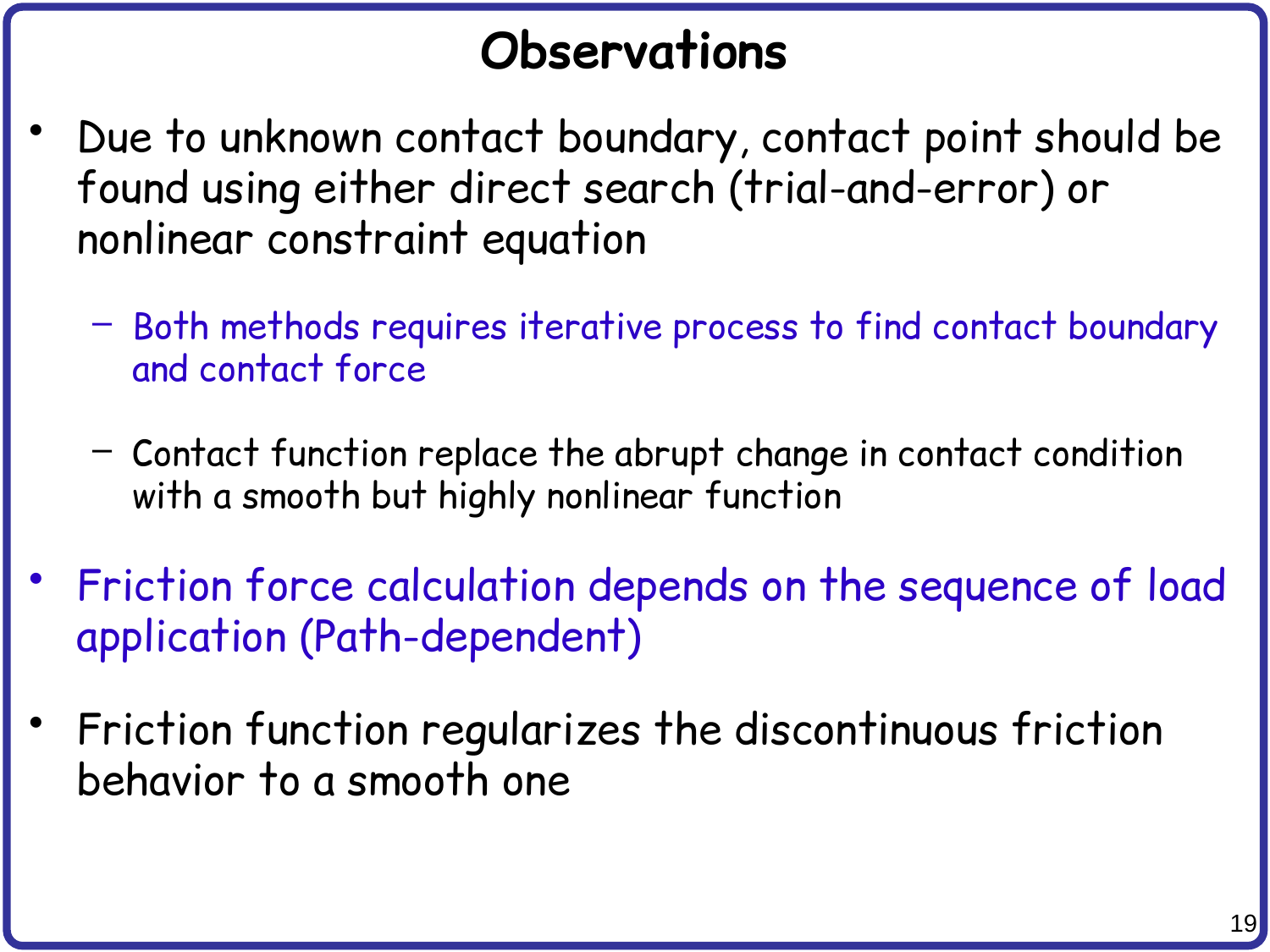

# Observations
Due to unknown contact boundary, contact point should be found using either direct search (trial-and-error) or nonlinear constraint equation
Both methods requires iterative process to find contact boundary and contact force
Contact function replace the abrupt change in contact condition with a smooth but highly nonlinear function
Friction force calculation depends on the sequence of load application (Path-dependent)
Friction function regularizes the discontinuous friction behavior to a smooth one